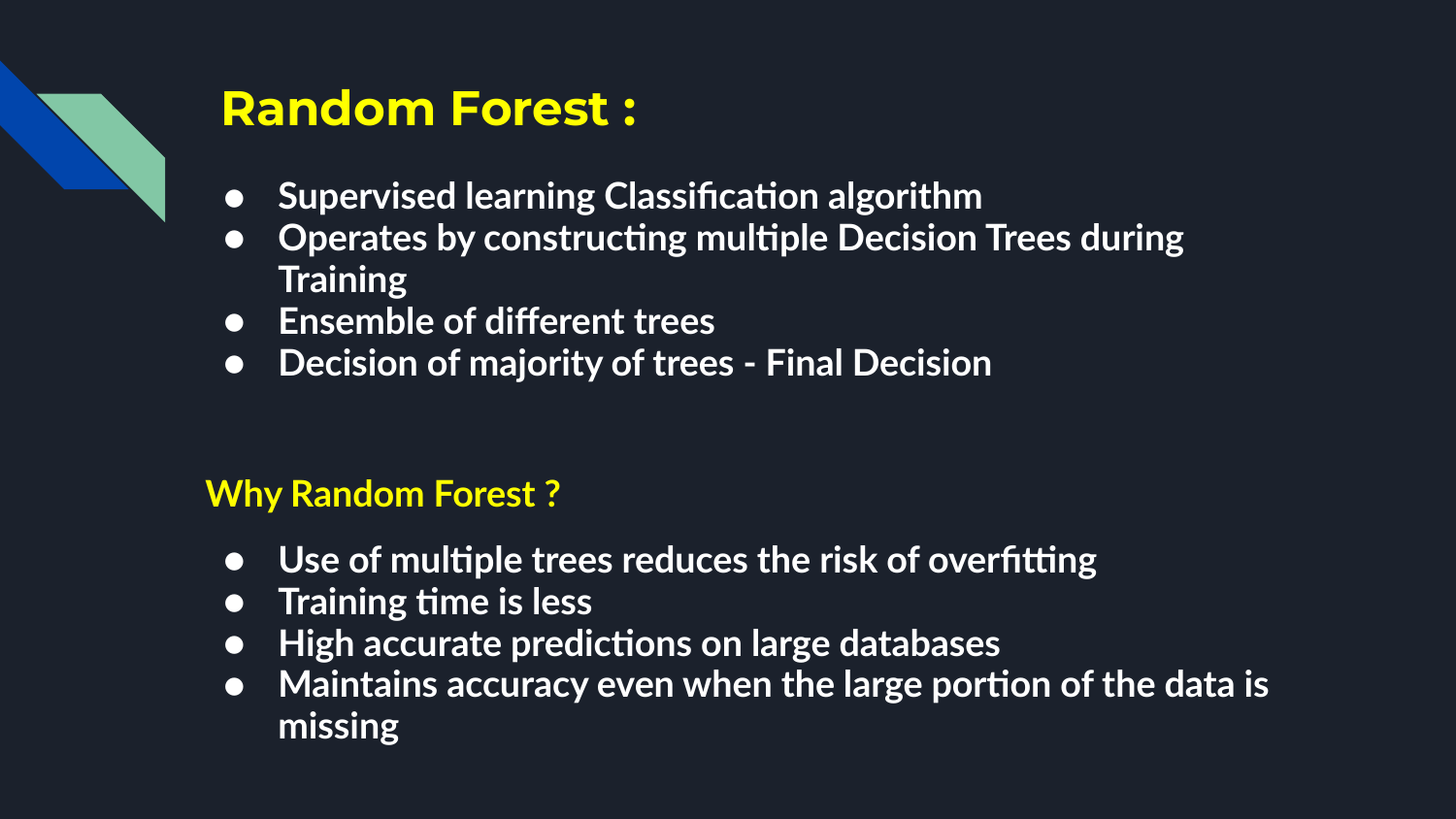

# Random Forest :
Supervised learning Classification algorithm
Operates by constructing multiple Decision Trees during Training
Ensemble of different trees
Decision of majority of trees - Final Decision

Why Random Forest ?
Use of multiple trees reduces the risk of overfitting
Training time is less
High accurate predictions on large databases
Maintains accuracy even when the large portion of the data is missing